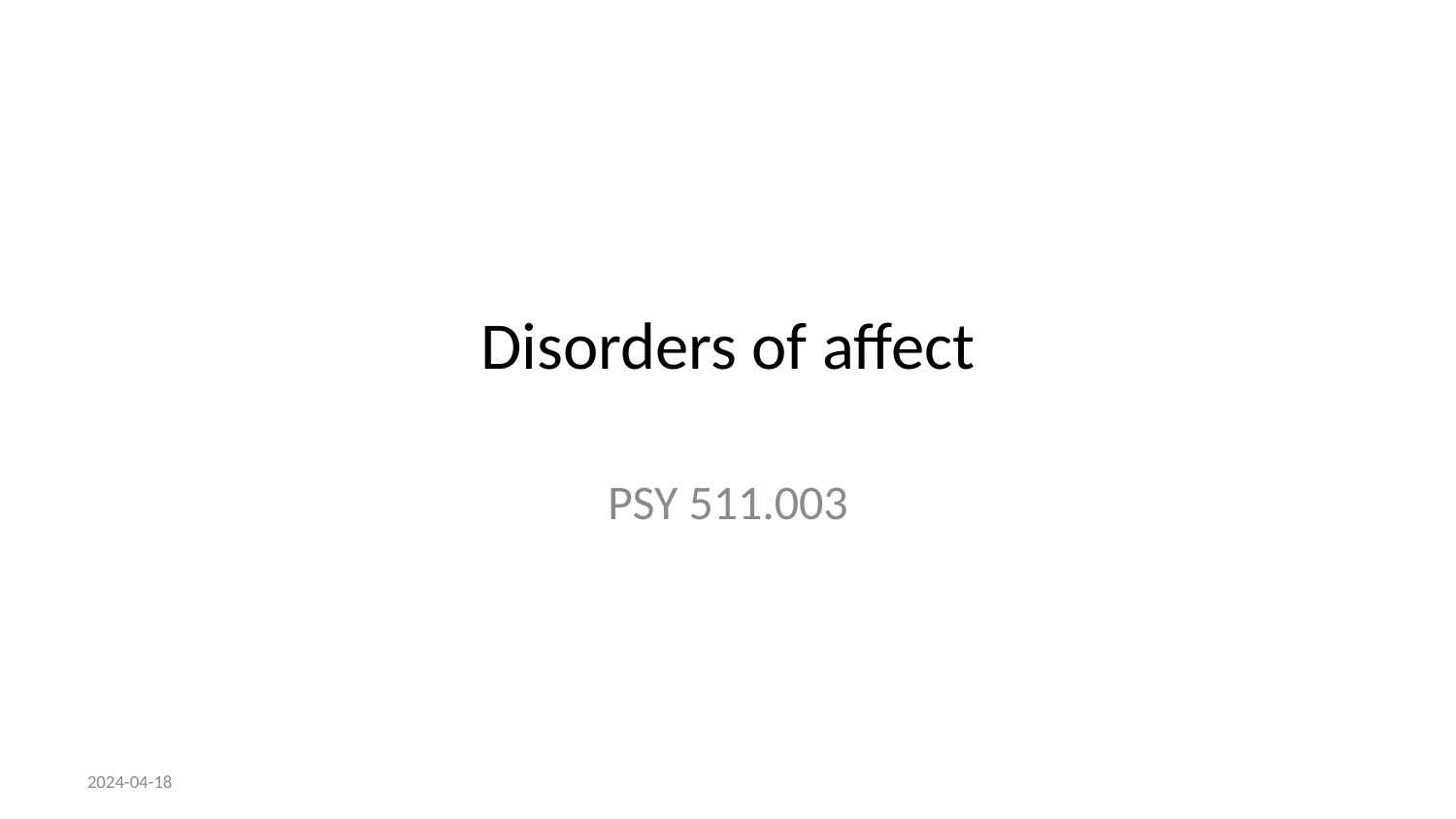

# Disorders of affect
PSY 511.003
2024-04-18